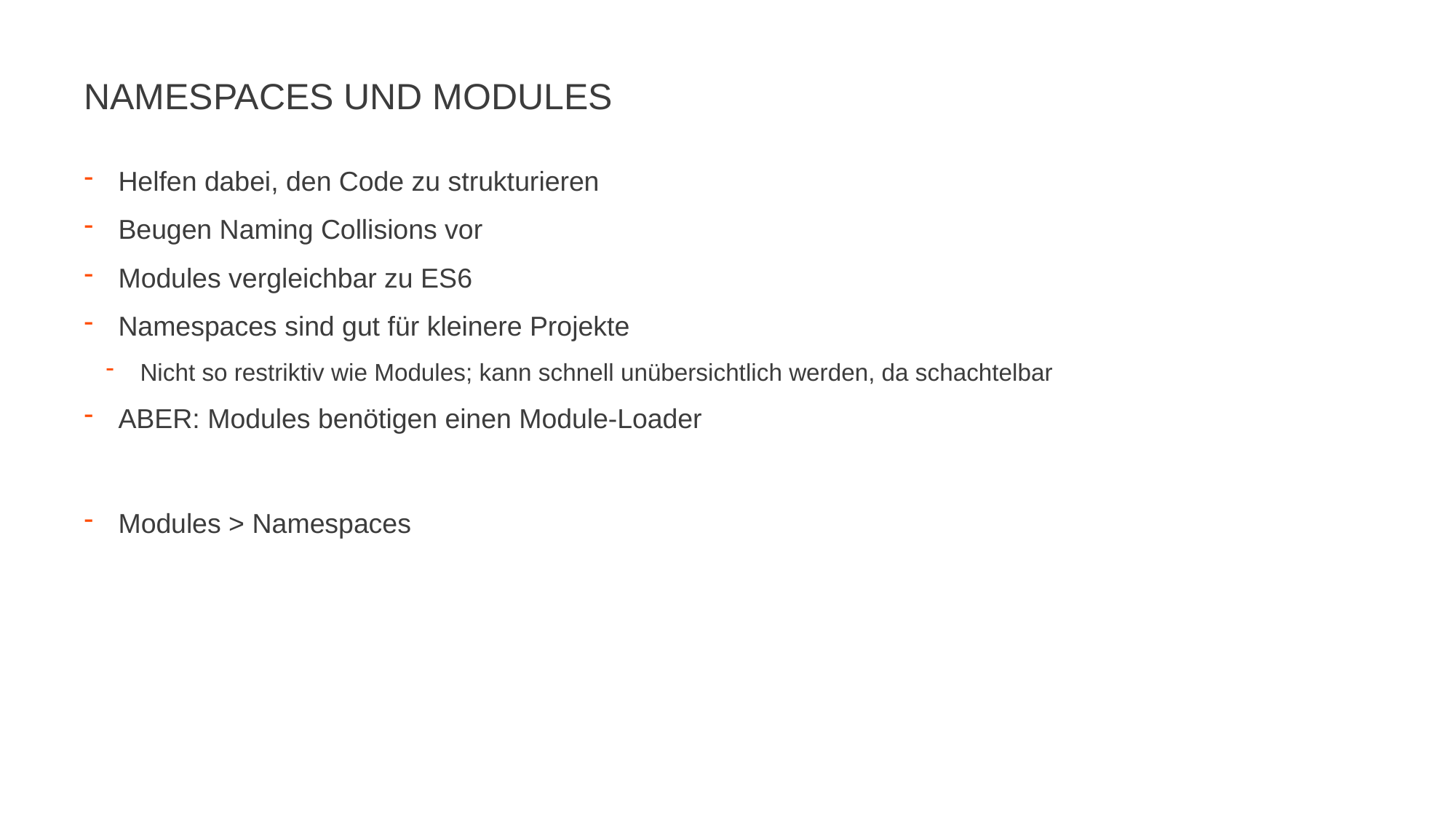

# NameSpaces und Modules
Helfen dabei, den Code zu strukturieren
Beugen Naming Collisions vor
Modules vergleichbar zu ES6
Namespaces sind gut für kleinere Projekte
Nicht so restriktiv wie Modules; kann schnell unübersichtlich werden, da schachtelbar
ABER: Modules benötigen einen Module-Loader

Modules > Namespaces